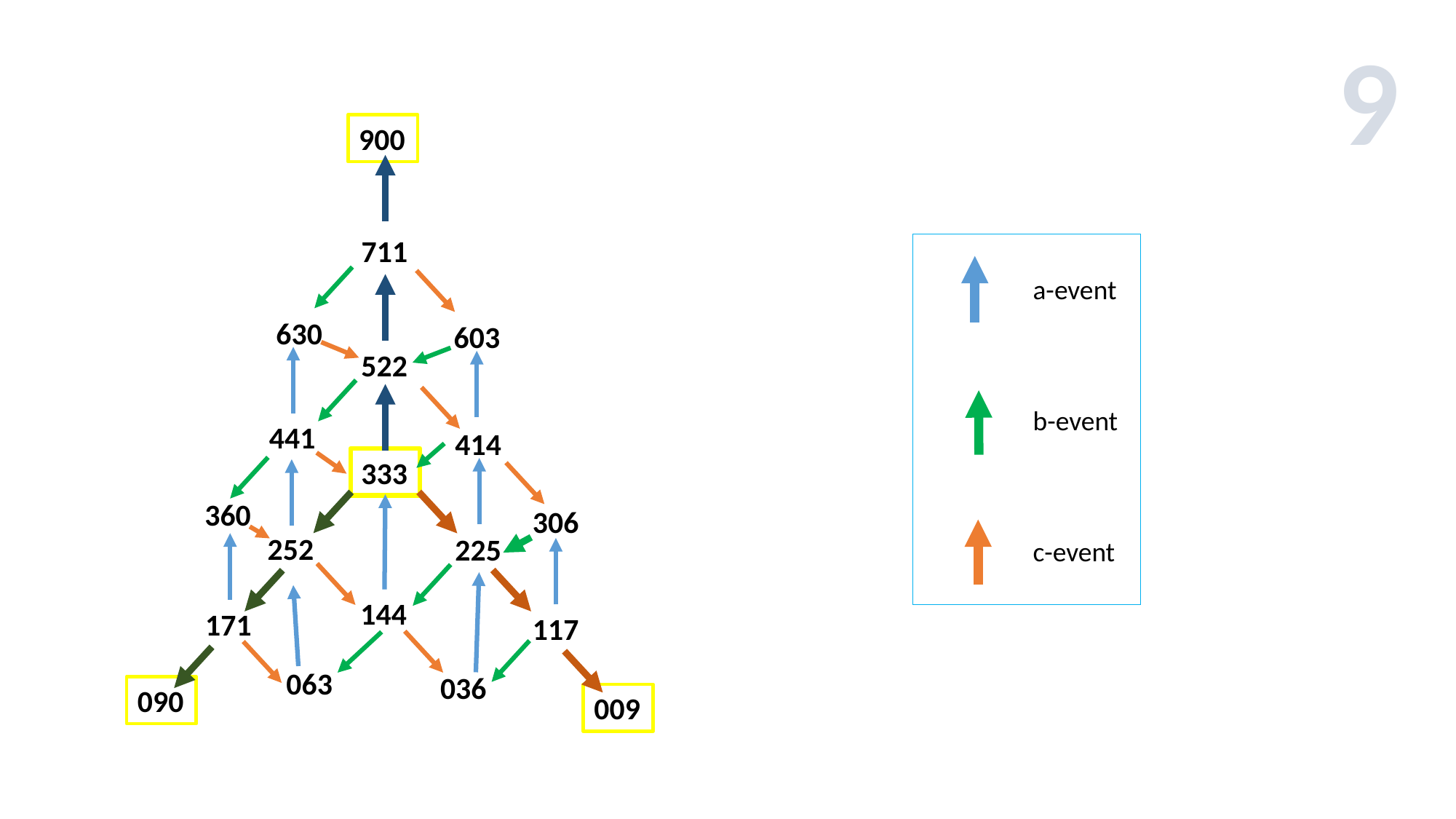

9
900
711

	a-event

	b-event

	c-event

630
603
522
441
414
333
360
306
252
225
144
171
117
063
036
090
009